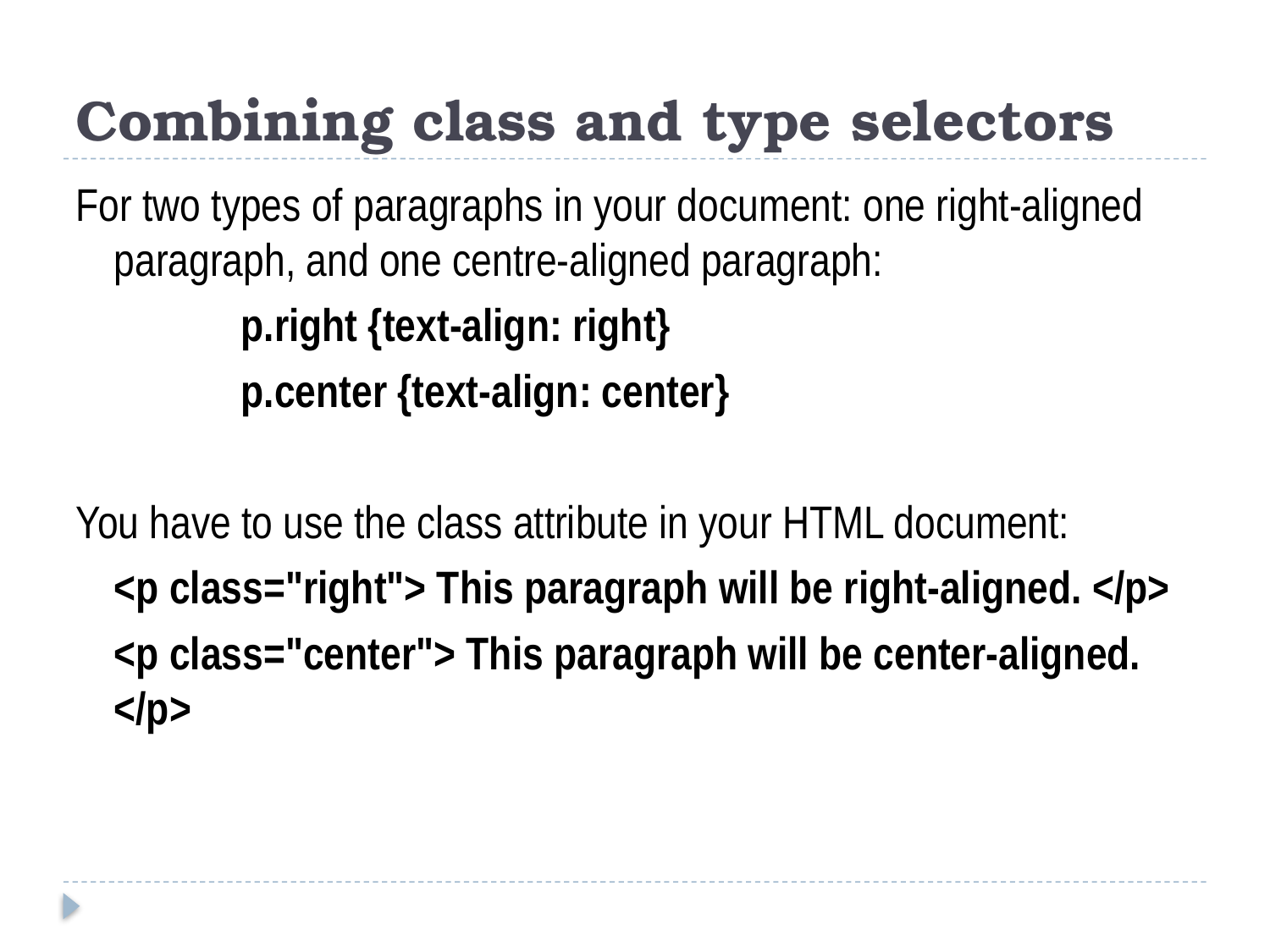

# Combining class and type selectors
For two types of paragraphs in your document: one right-aligned paragraph, and one centre-aligned paragraph:
		p.right {text-align: right}
		p.center {text-align: center}

You have to use the class attribute in your HTML document:
	<p class="right"> This paragraph will be right-aligned. </p>
	<p class="center"> This paragraph will be center-aligned. </p>